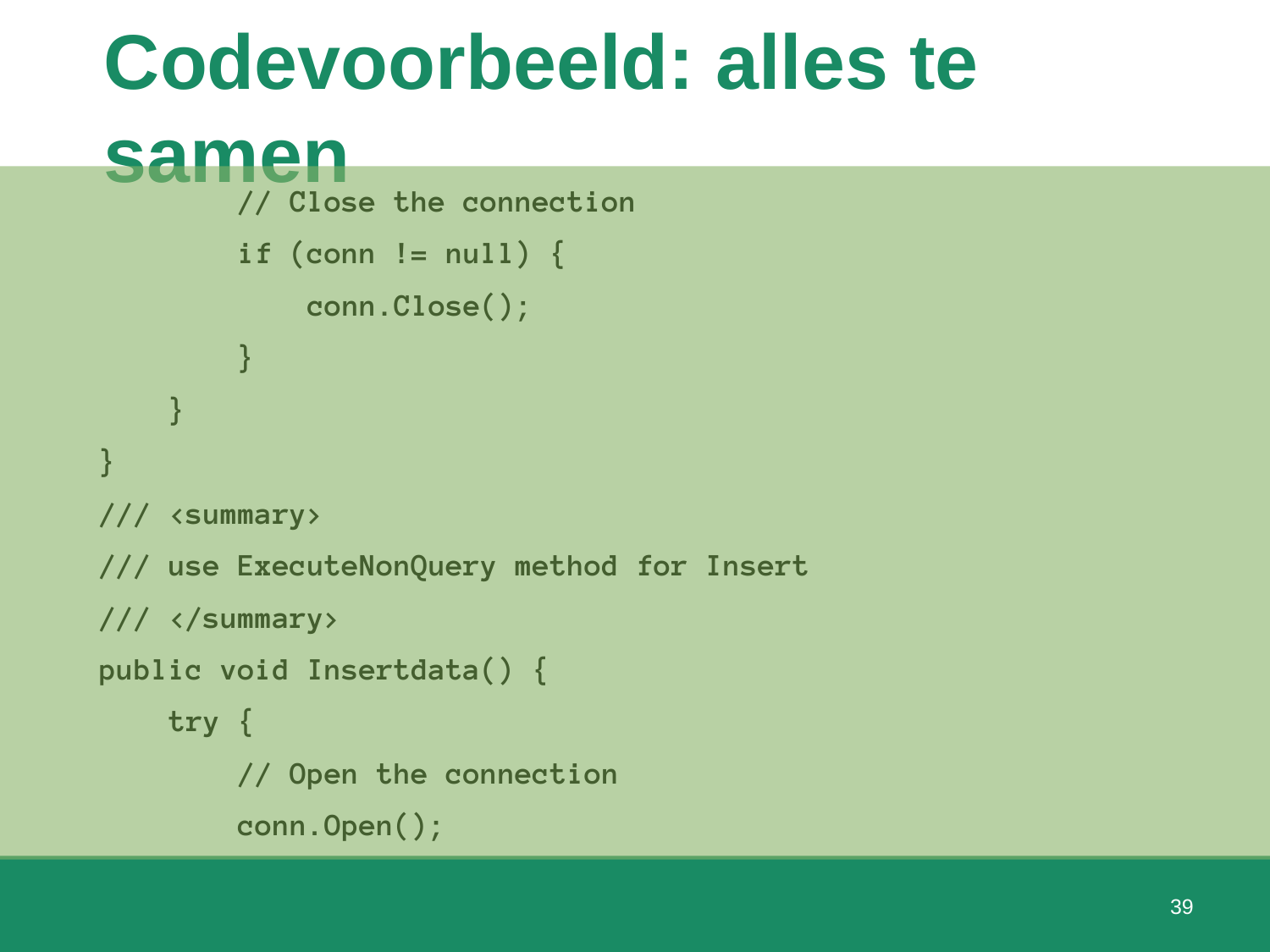

# Codevoorbeeld: alles te samen
             // Close the connection
             if (conn != null) {
                 conn.Close();
             }
         }
     }
     /// <summary>
     /// use ExecuteNonQuery method for Insert
     /// </summary>
     public void Insertdata() {
         try {
             // Open the connection
             conn.Open();

39